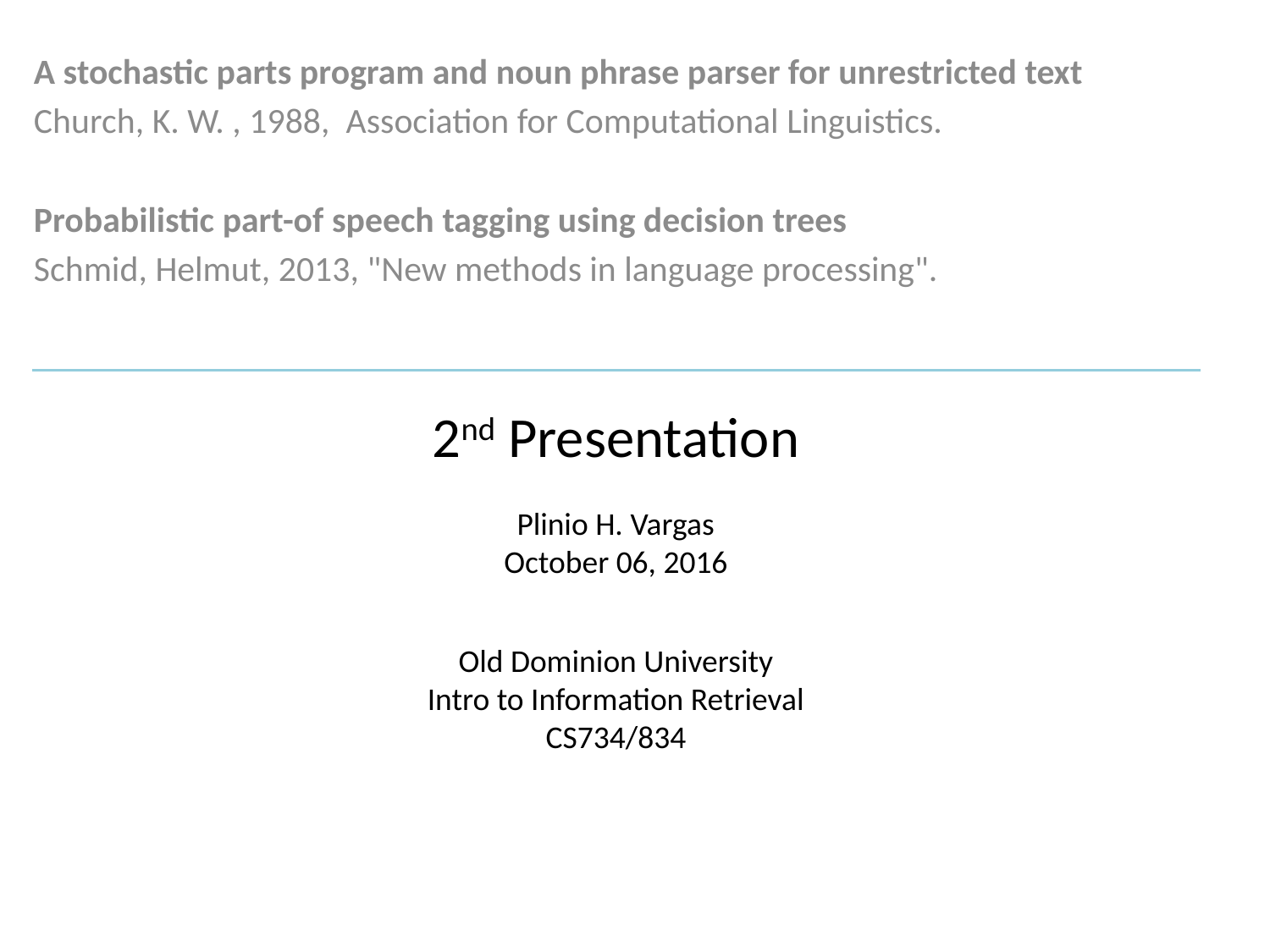

A stochastic parts program and noun phrase parser for unrestricted text
Church, K. W. , 1988,  Association for Computational Linguistics.

Probabilistic part-of speech tagging using decision trees
Schmid, Helmut, 2013, "New methods in language processing".
2nd Presentation
Plinio H. Vargas
October 06, 2016
Old Dominion University
Intro to Information Retrieval
CS734/834